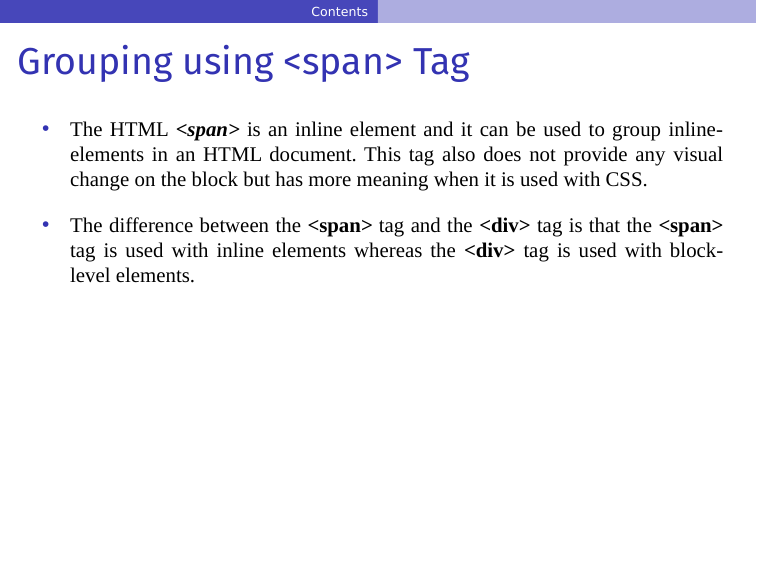

Contents

Grouping using <span> Tag
The HTML <span> is an inline element and it can be used to group inline-elements in an HTML document. This tag also does not provide any visual change on the block but has more meaning when it is used with CSS.
The difference between the <span> tag and the <div> tag is that the <span> tag is used with inline elements whereas the <div> tag is used with block-level elements.